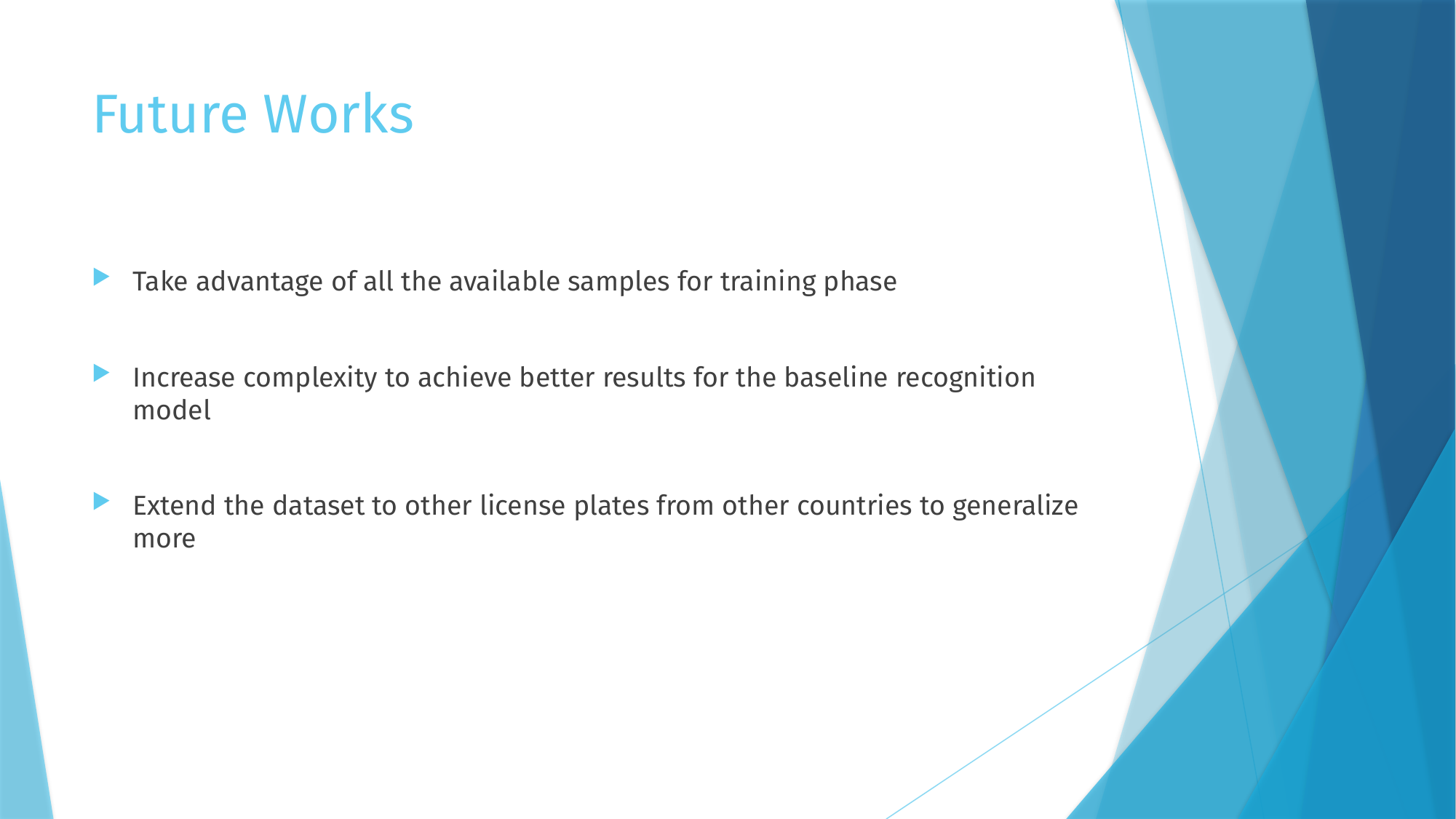

# Future Works
Take advantage of all the available samples for training phase

Increase complexity to achieve better results for the baseline recognition model

Extend the dataset to other license plates from other countries to generalize more